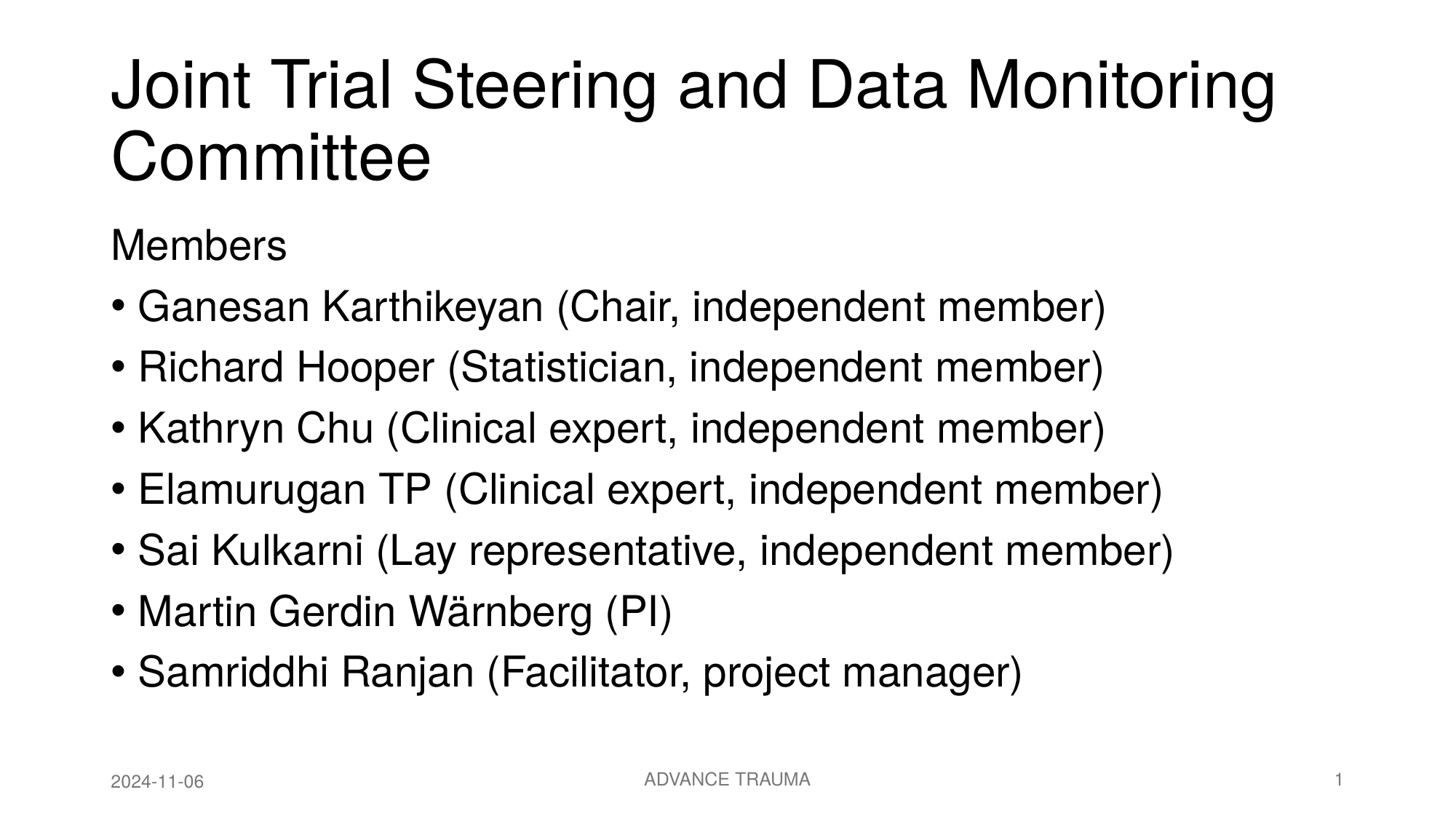

# Joint Trial Steering and Data Monitoring Committee
Members
Ganesan Karthikeyan (Chair, independent member)
Richard Hooper (Statistician, independent member)
Kathryn Chu (Clinical expert, independent member)
Elamurugan TP (Clinical expert, independent member)
Sai Kulkarni (Lay representative, independent member)
Martin Gerdin Wärnberg (PI)
Samriddhi Ranjan (Facilitator, project manager)
2024-11-06
ADVANCE TRAUMA
1